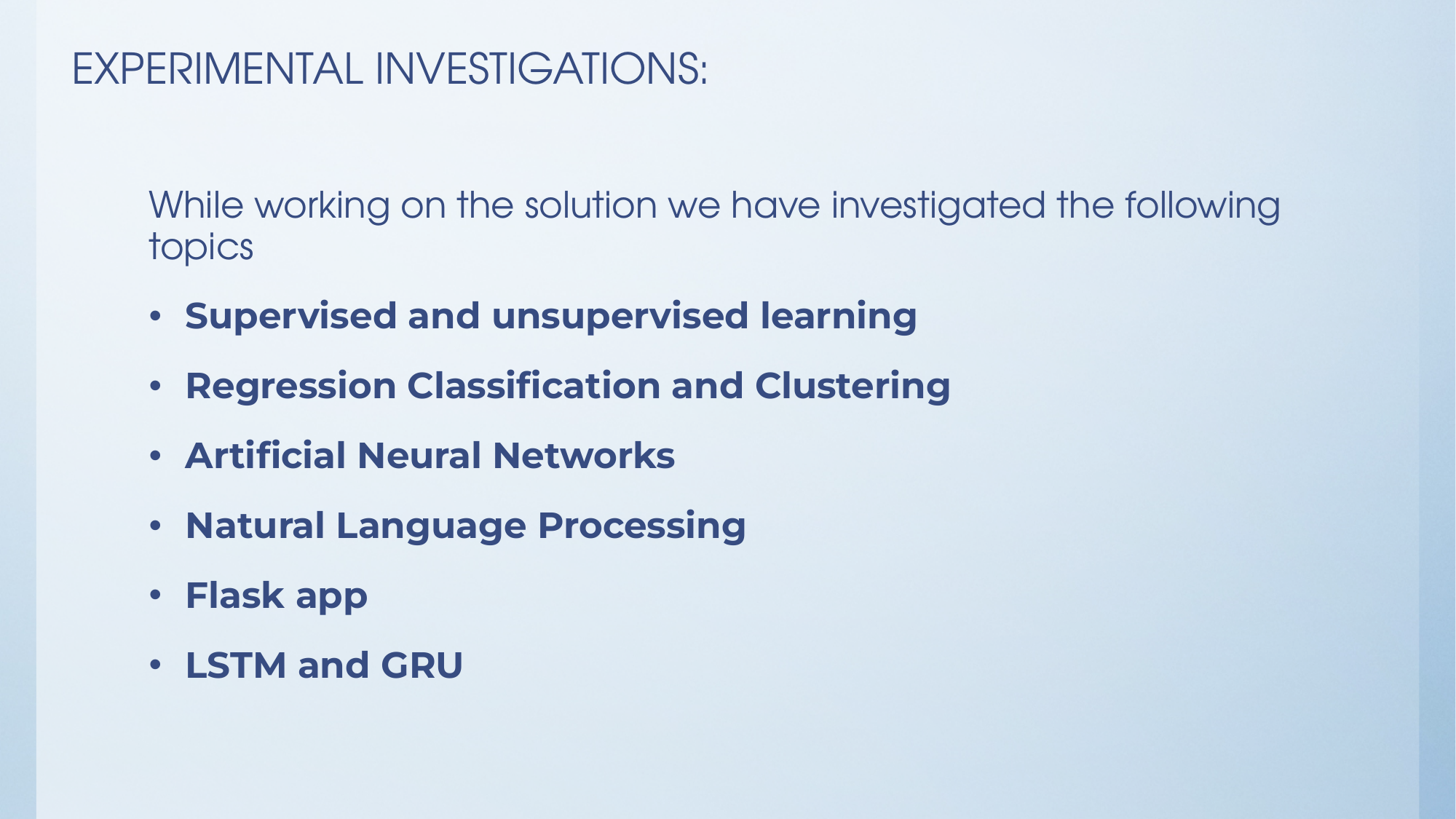

# EXPERIMENTAL INVESTIGATIONS:
While working on the solution we have investigated the following topics
Supervised and unsupervised learning
Regression Classification and Clustering
Artificial Neural Networks
Natural Language Processing
Flask app
LSTM and GRU